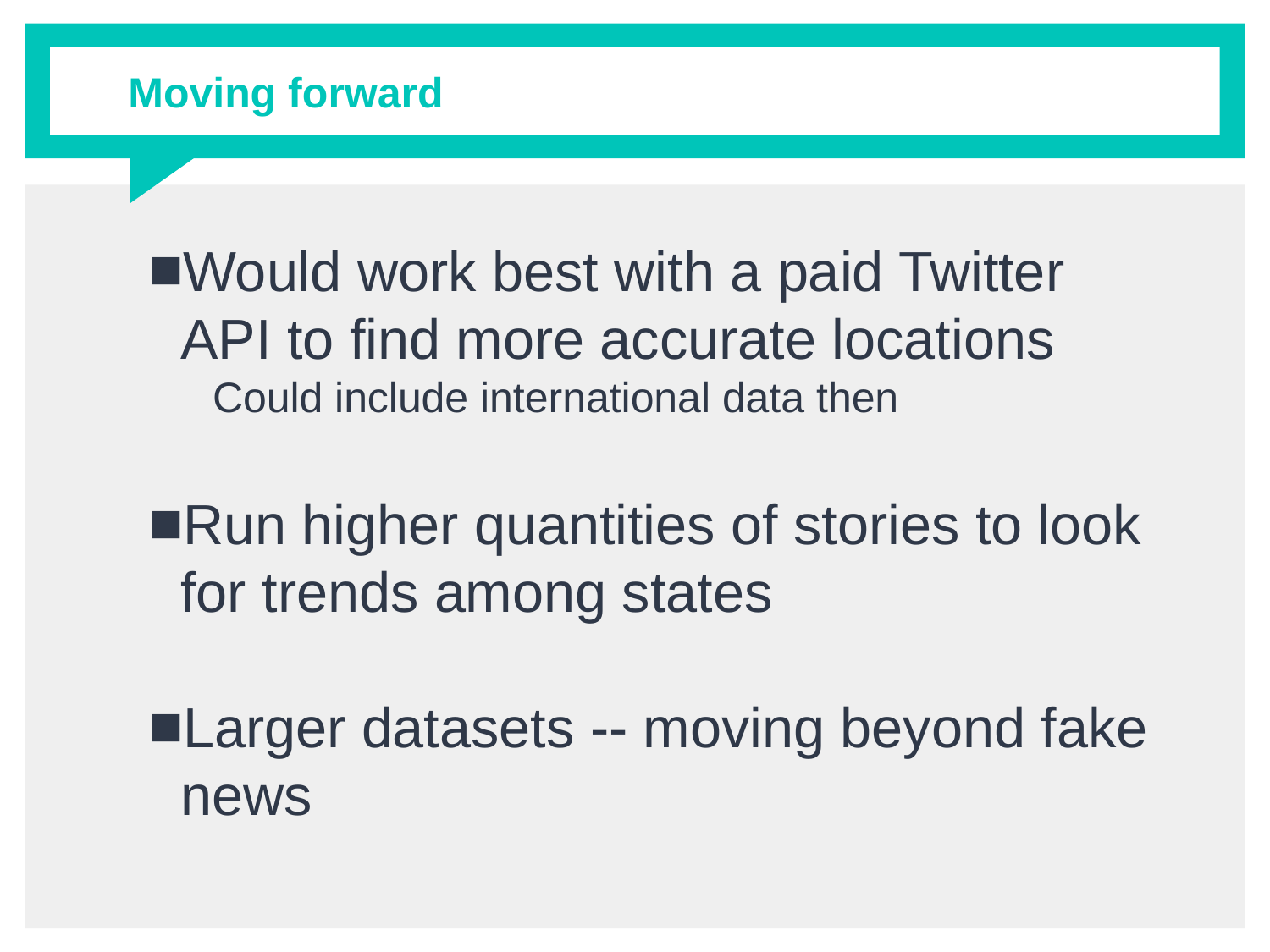

# Moving forward
Would work best with a paid Twitter API to find more accurate locations
Could include international data then

Run higher quantities of stories to look for trends among states

Larger datasets -- moving beyond fake news